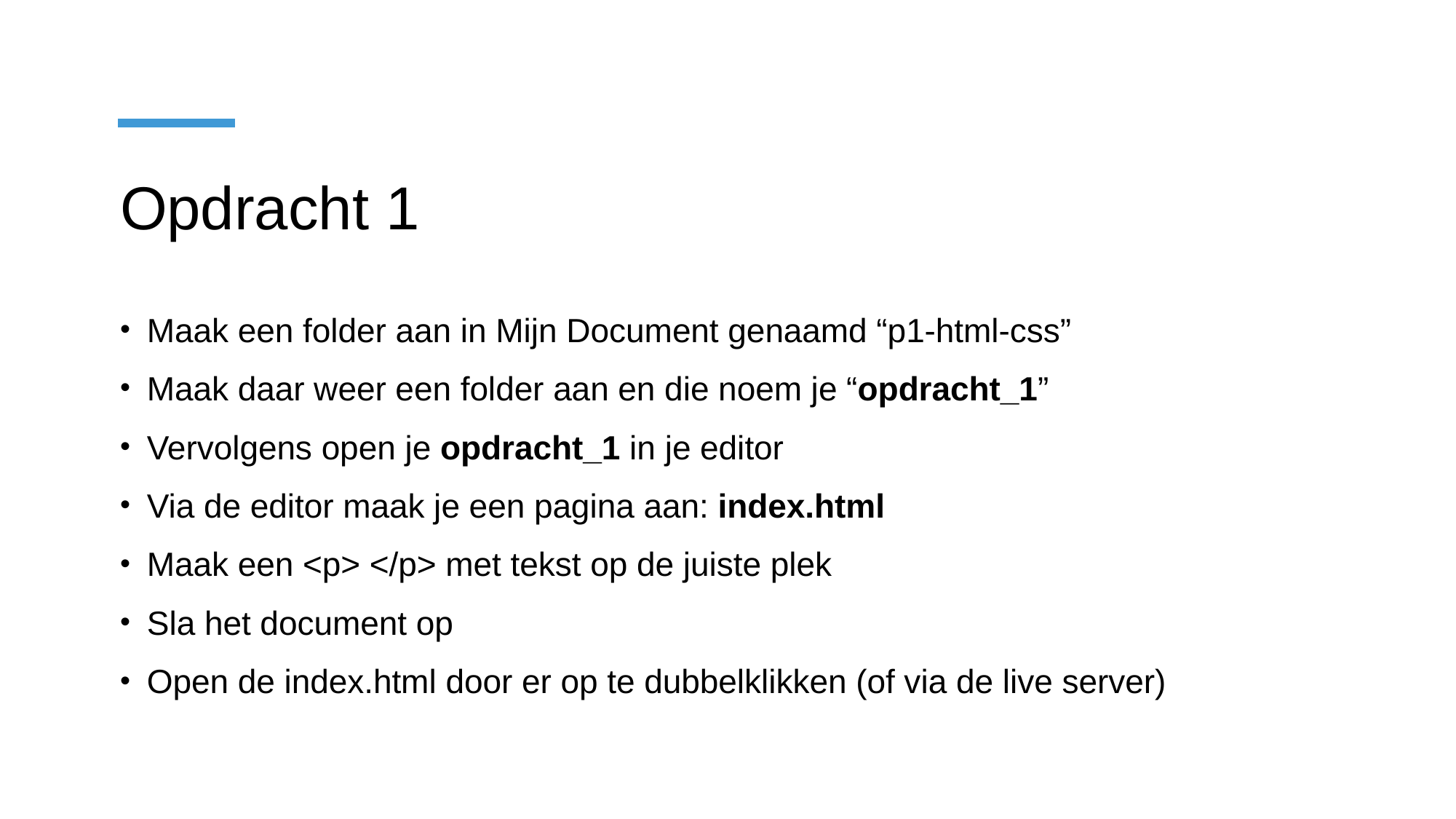

# Opdracht 1
Maak een folder aan in Mijn Document genaamd “p1-html-css”
Maak daar weer een folder aan en die noem je “opdracht_1”
Vervolgens open je opdracht_1 in je editor
Via de editor maak je een pagina aan: index.html
Maak een <p> </p> met tekst op de juiste plek
Sla het document op
Open de index.html door er op te dubbelklikken (of via de live server)